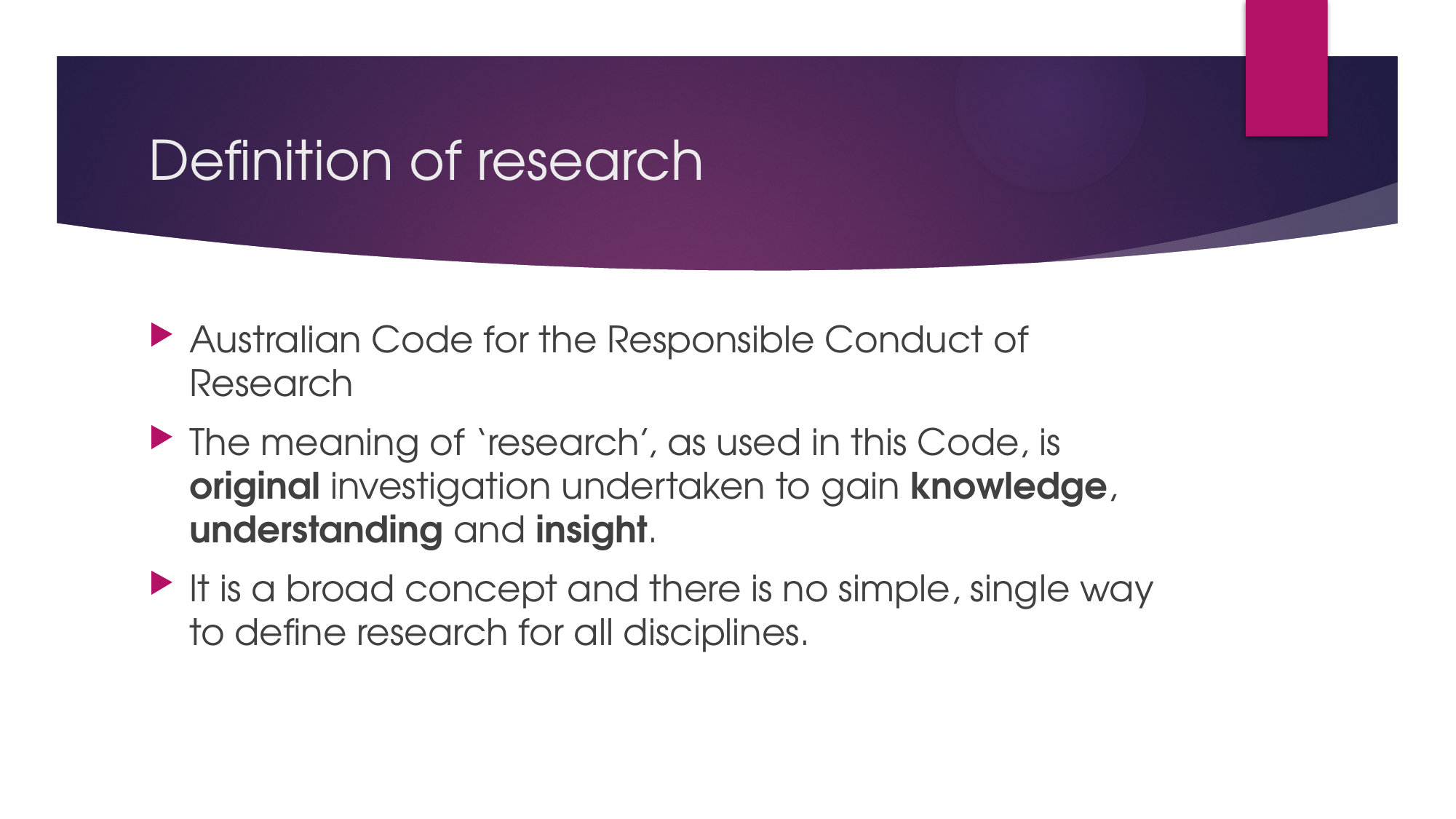

# Definition of research
Australian Code for the Responsible Conduct of Research
The meaning of ‘research’, as used in this Code, is original investigation undertaken to gain knowledge, understanding and insight.
It is a broad concept and there is no simple, single way to define research for all disciplines.